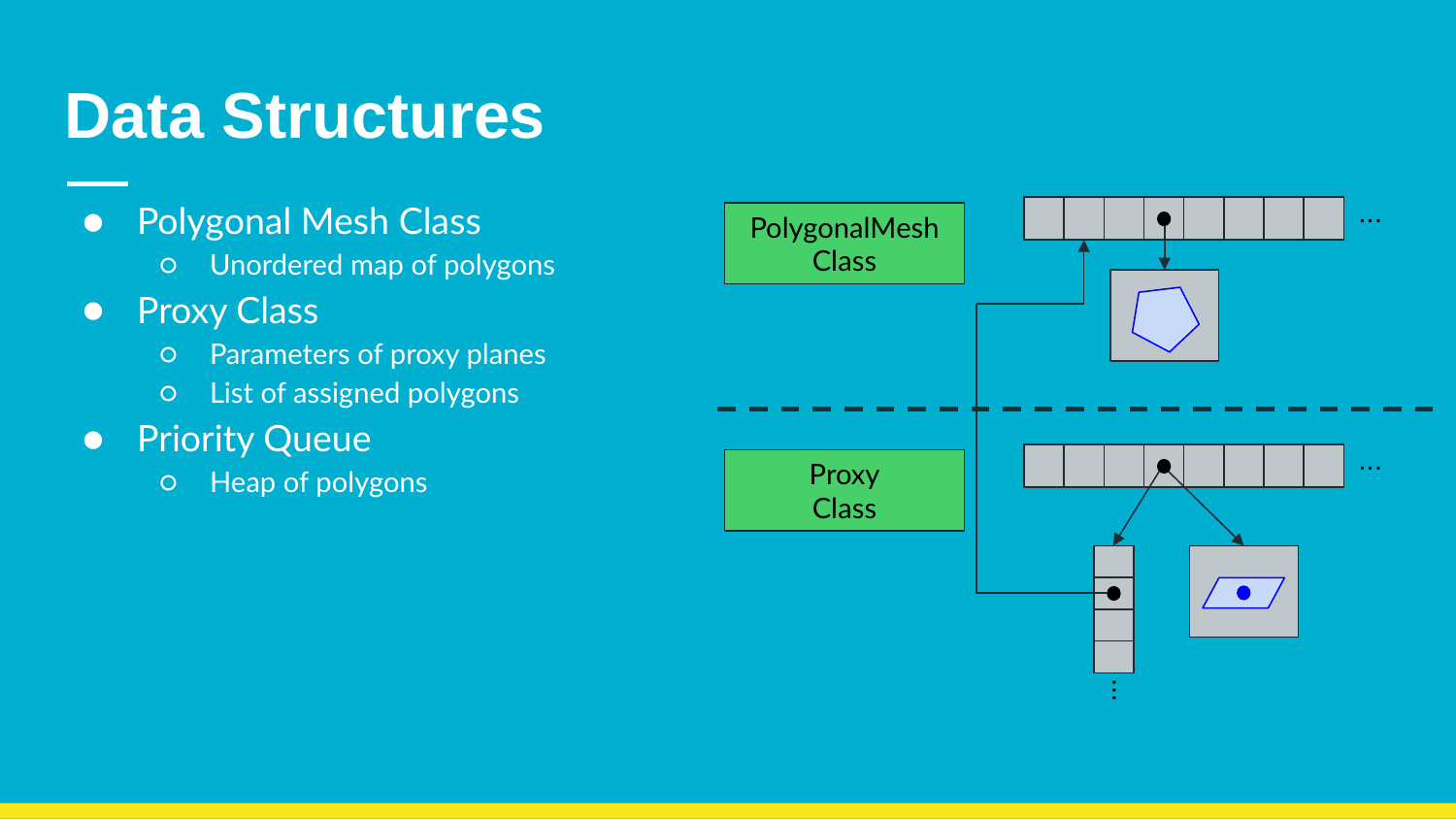

# Data Structures
...

...

...
PolygonalMesh
Class
Proxy
Class

Polygonal Mesh Class
Unordered map of polygons
Proxy Class
Parameters of proxy planes
List of assigned polygons
Priority Queue
Heap of polygons